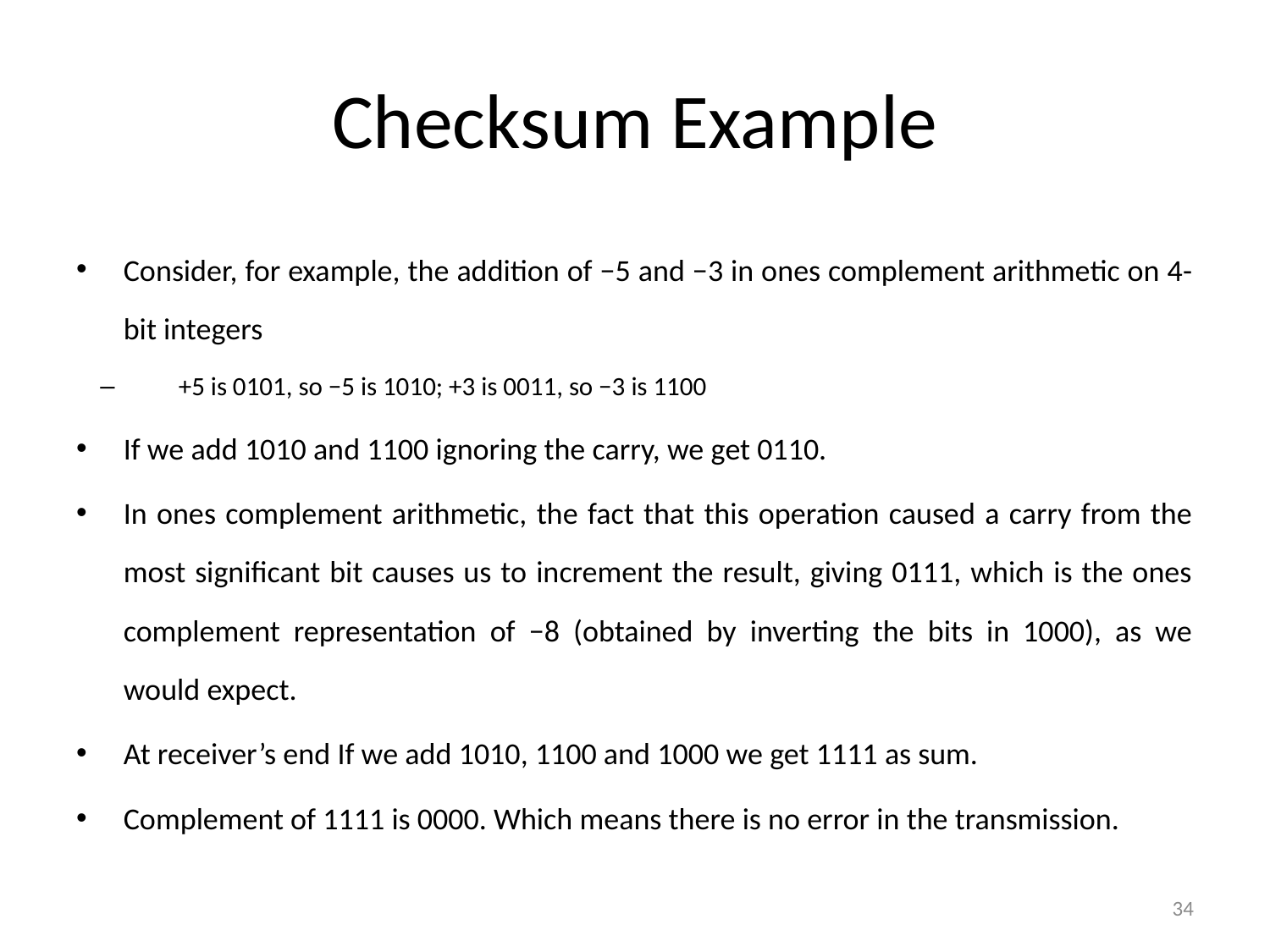

# Checksum Example
Consider, for example, the addition of −5 and −3 in ones complement arithmetic on 4-bit integers
+5 is 0101, so −5 is 1010; +3 is 0011, so −3 is 1100
If we add 1010 and 1100 ignoring the carry, we get 0110.
In ones complement arithmetic, the fact that this operation caused a carry from the most significant bit causes us to increment the result, giving 0111, which is the ones complement representation of −8 (obtained by inverting the bits in 1000), as we would expect.
At receiver’s end If we add 1010, 1100 and 1000 we get 1111 as sum.
Complement of 1111 is 0000. Which means there is no error in the transmission.

34